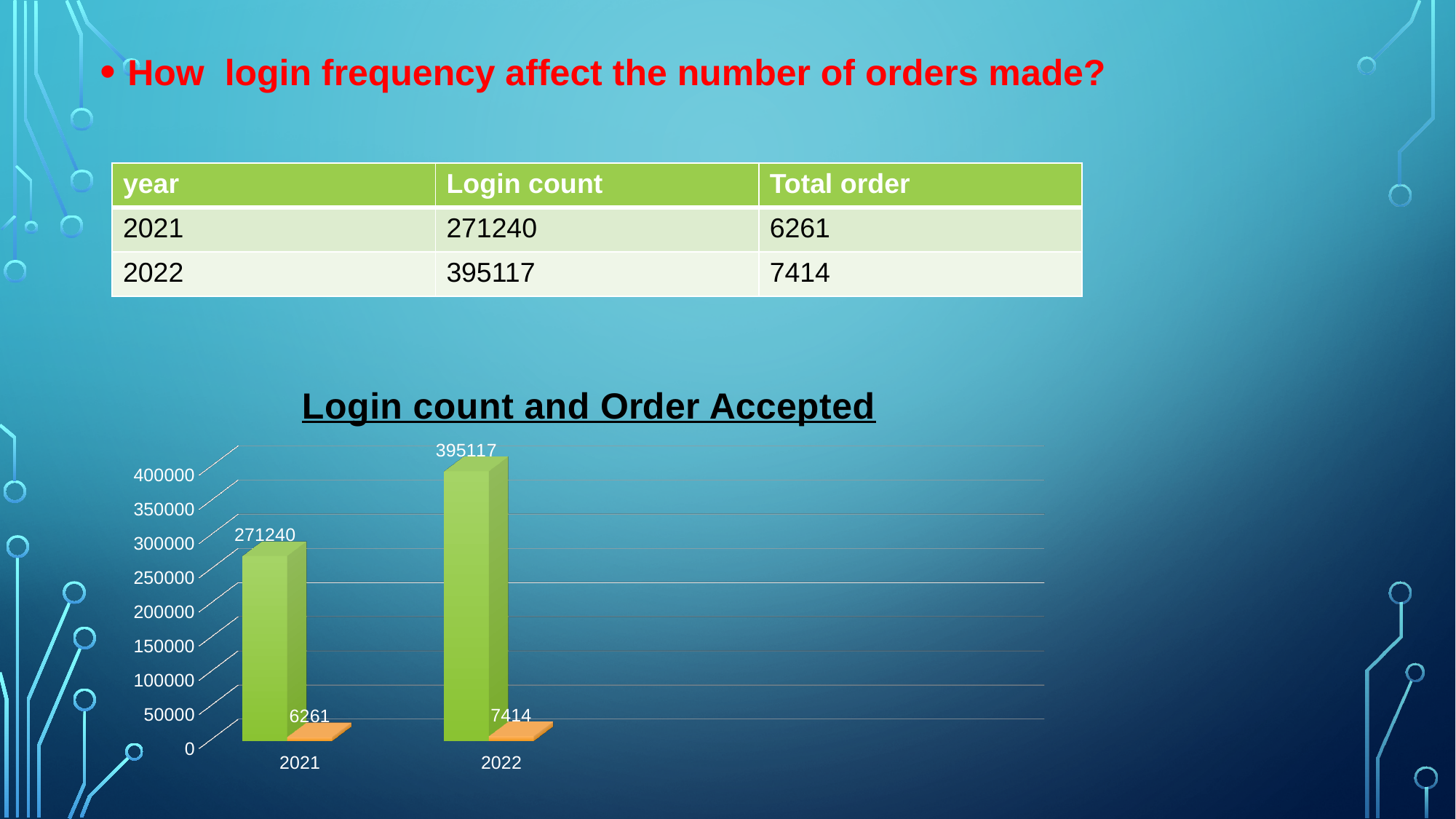

How  login frequency affect the number of orders made?

| year | Login count | Total order |
| --- | --- | --- |
| 2021 | 271240 | 6261 |
| 2022 | 395117 | 7414 |

[unsupported chart]